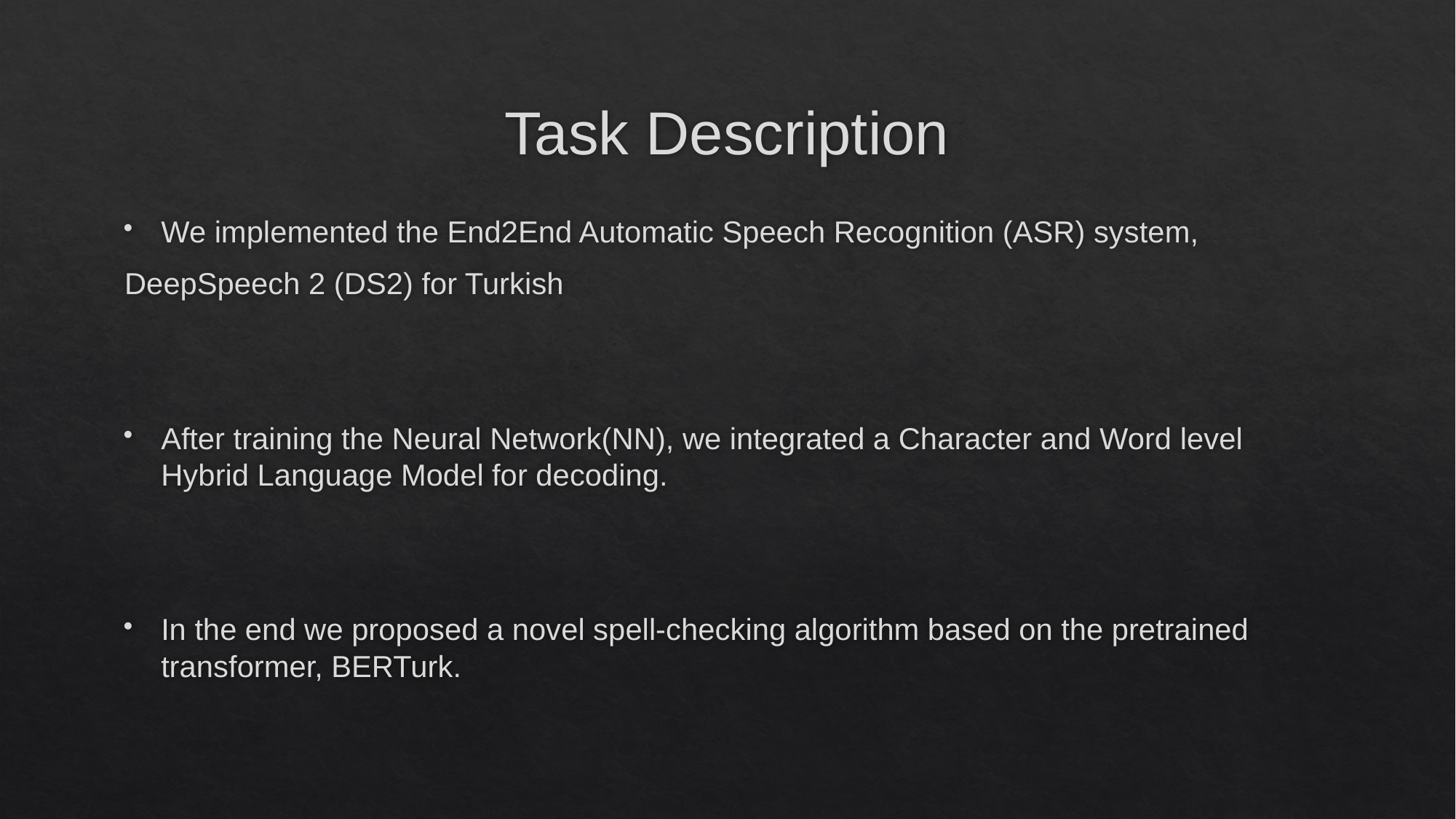

# Task Description
We implemented the End2End Automatic Speech Recognition (ASR) system,
DeepSpeech 2 (DS2) for Turkish

After training the Neural Network(NN), we integrated a Character and Word level Hybrid Language Model for decoding.

In the end we proposed a novel spell-checking algorithm based on the pretrained transformer, BERTurk.